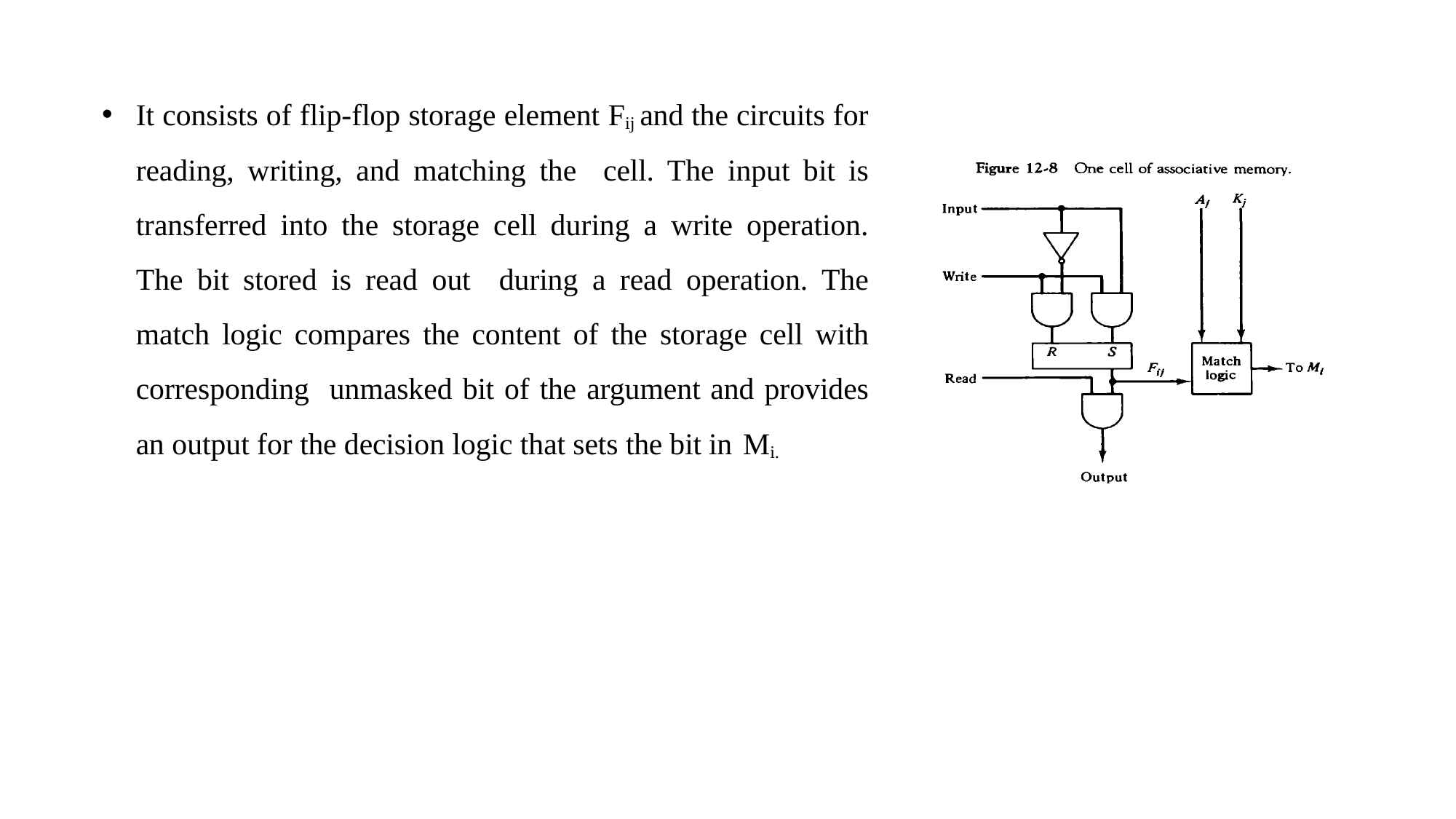

It consists of flip-flop storage element Fij and the circuits for reading, writing, and matching the  cell. The input bit is transferred into the storage cell during a write operation. The bit stored is read out  during a read operation. The match logic compares the content of the storage cell with corresponding  unmasked bit of the argument and provides an output for the decision logic that sets the bit in Mi.